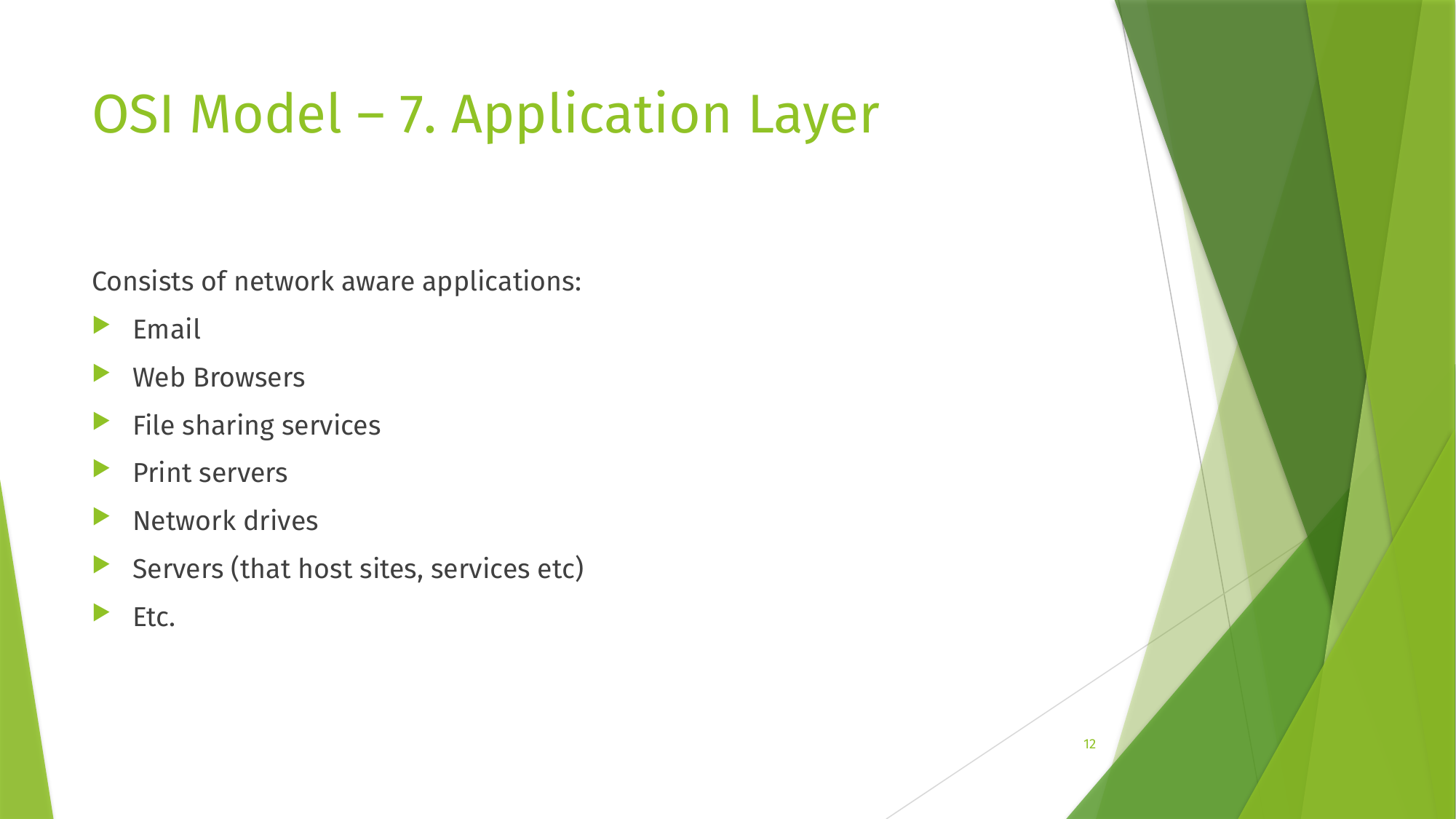

# OSI Model – 7. Application Layer
Consists of network aware applications:
Email
Web Browsers
File sharing services
Print servers
Network drives
Servers (that host sites, services etc)
Etc.
12